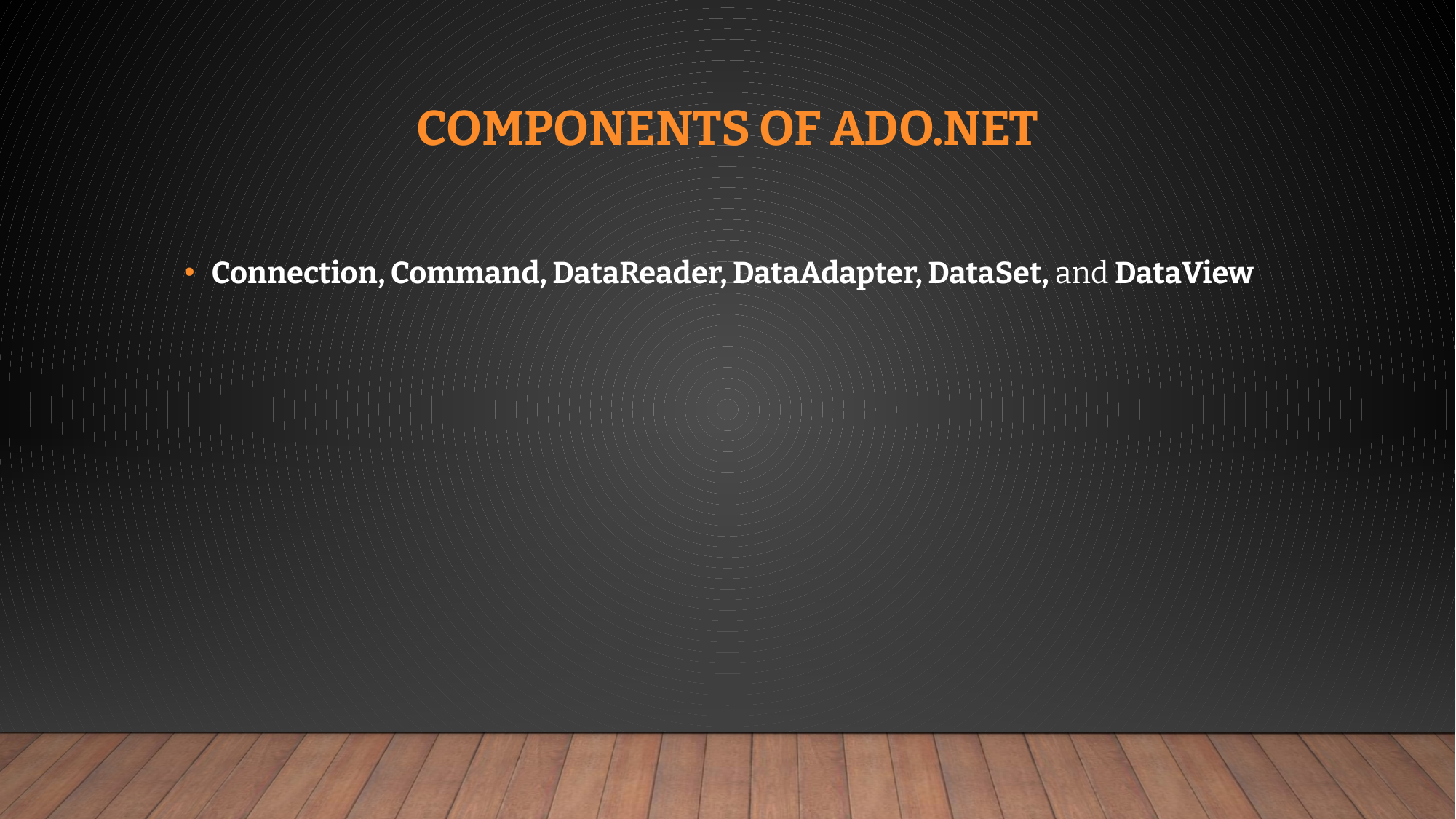

# Components of ADO.NET
Connection, Command, DataReader, DataAdapter, DataSet, and DataView